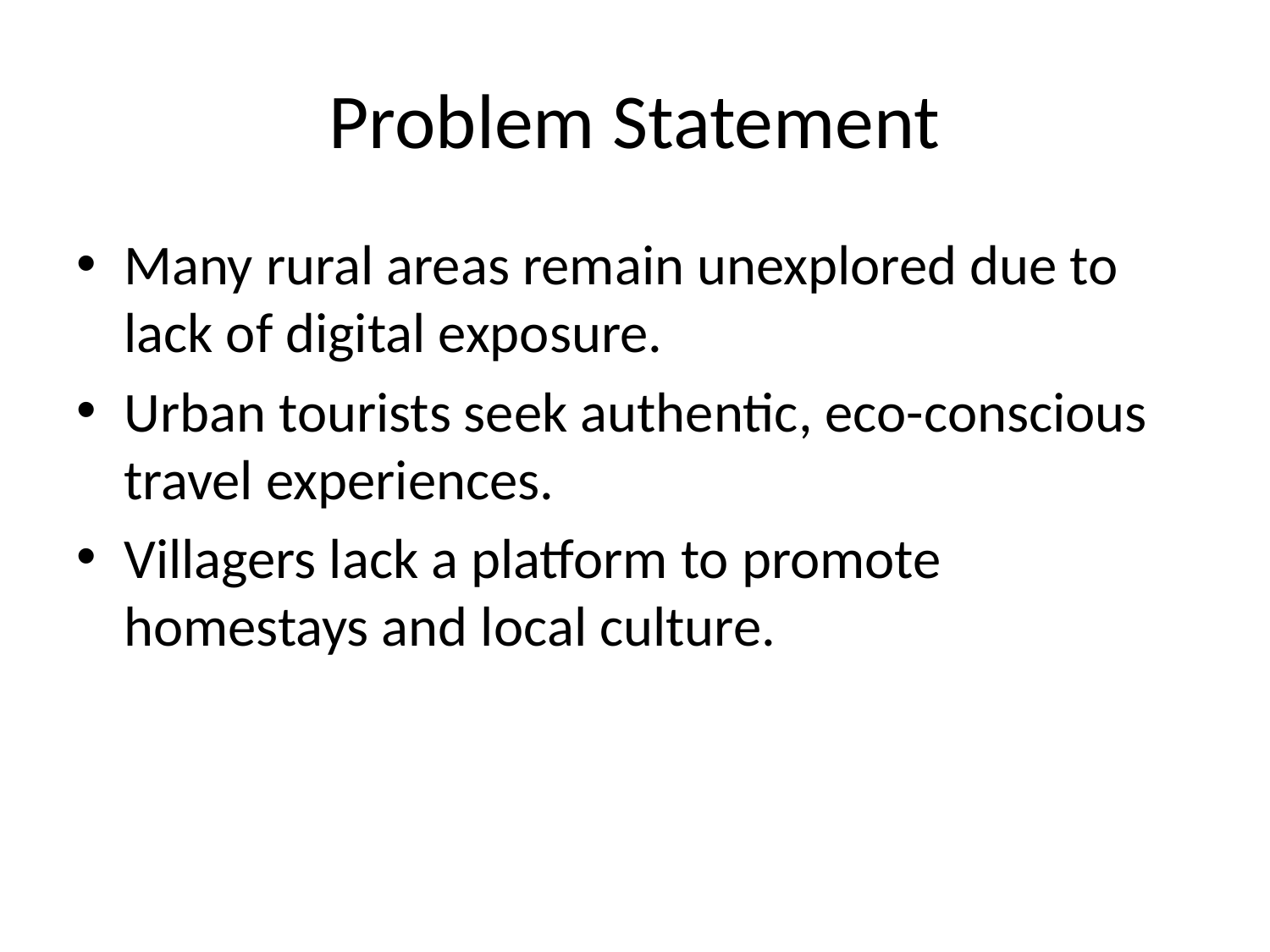

# Problem Statement
Many rural areas remain unexplored due to lack of digital exposure.
Urban tourists seek authentic, eco-conscious travel experiences.
Villagers lack a platform to promote homestays and local culture.